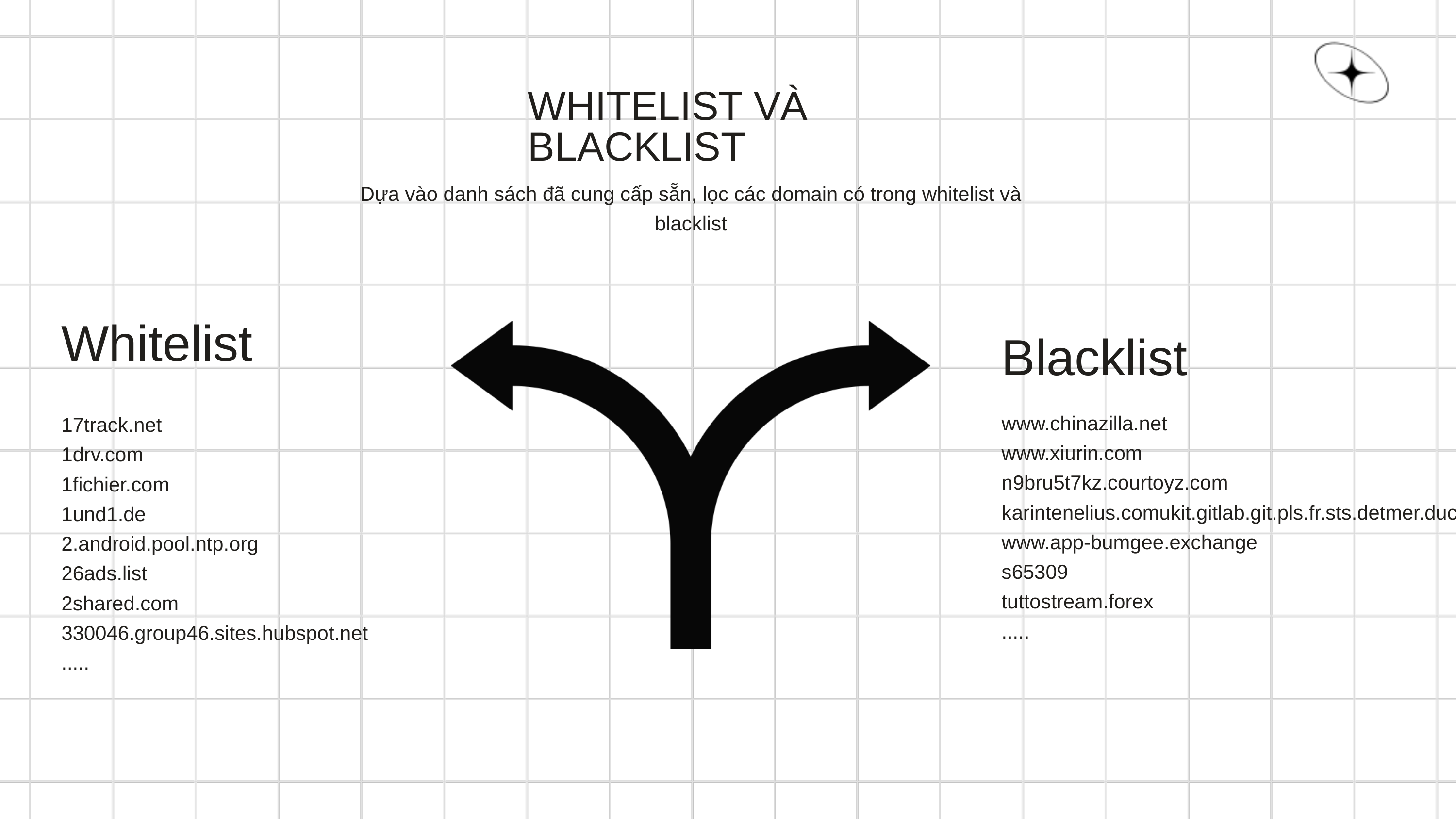

WHITELIST VÀ BLACKLIST
Dựa vào danh sách đã cung cấp sẵn, lọc các domain có trong whitelist và blacklist
Whitelist
Blacklist

www.chinazilla.net
www.xiurin.com
n9bru5t7kz.courtoyz.com
karintenelius.comukit.gitlab.git.pls.fr.sts.detmer.duckdns.org
www.app-bumgee.exchange
s65309
tuttostream.forex
.....

17track.net
1drv.com
1fichier.com
1und1.de
2.android.pool.ntp.org
26ads.list
2shared.com
330046.group46.sites.hubspot.net
.....